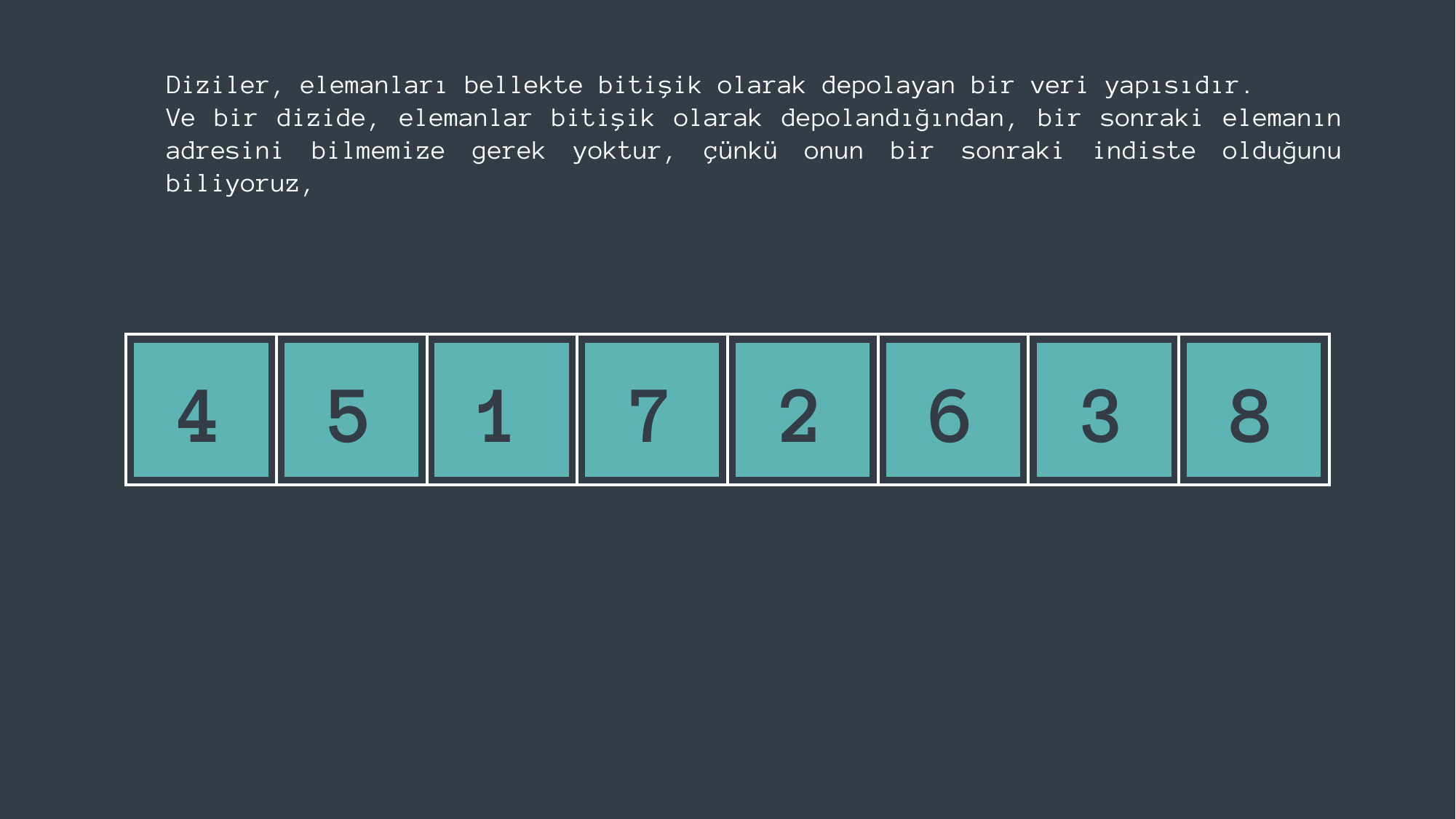

Diziler, elemanları bellekte bitişik olarak depolayan bir veri yapısıdır.
Ve bir dizide, elemanlar bitişik olarak depolandığından, bir sonraki elemanın adresini bilmemize gerek yoktur, çünkü onun bir sonraki indiste olduğunu biliyoruz,
|  |  |  |  |  |  |  |  |
| --- | --- | --- | --- | --- | --- | --- | --- |
4
5
1
7
2
6
3
8